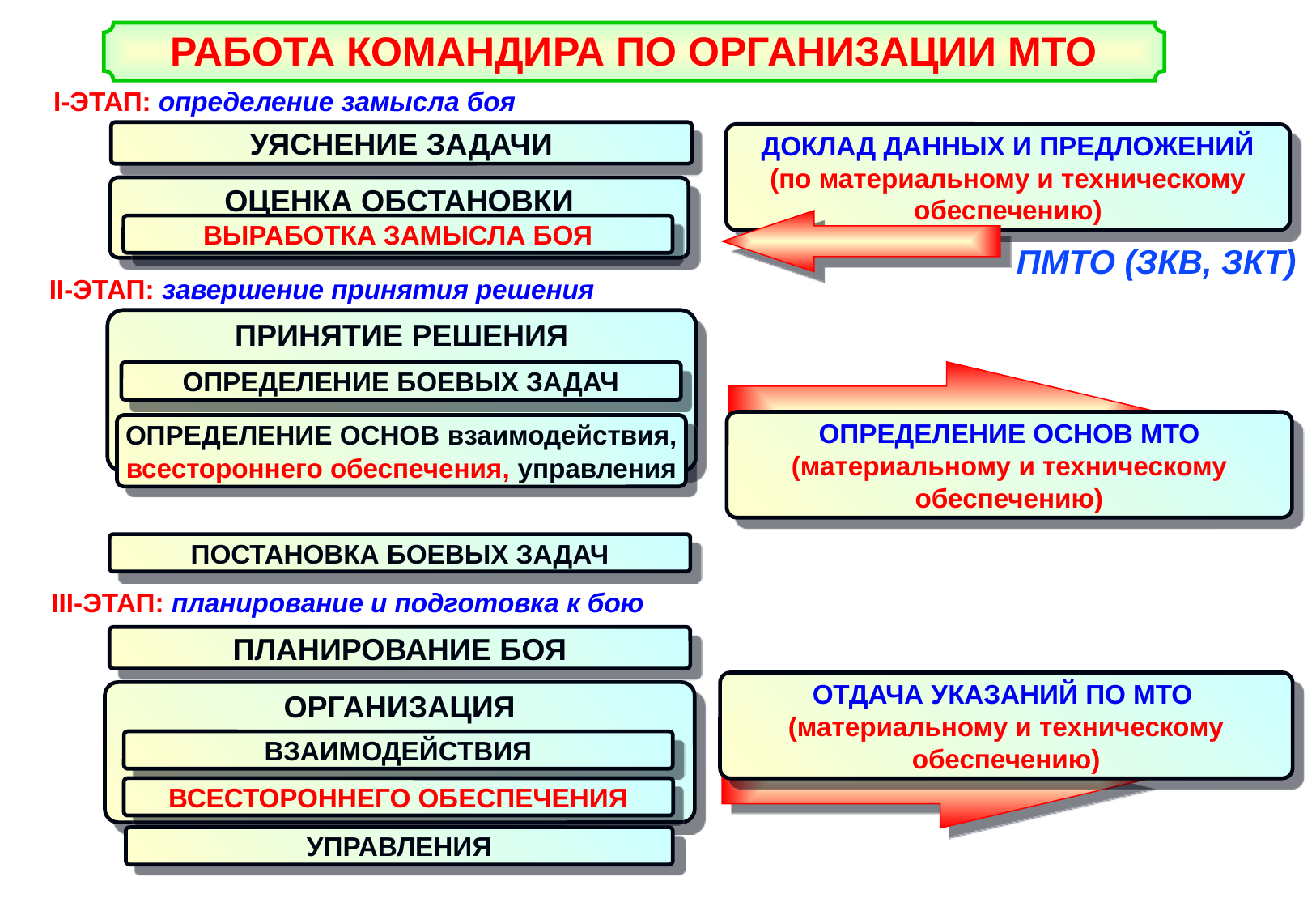

РАБОТА КОМАНДИРА ПО ОРГАНИЗАЦИИ МТО
I-ЭТАП: определение замысла боя
УЯСНЕНИЕ ЗАДАЧИ
ДОКЛАД ДАННЫХ И ПРЕДЛОЖЕНИЙ
(по материальному и техническому обеспечению)
ОЦЕНКА ОБСТАНОВКИ

ВЫРАБОТКА ЗАМЫСЛА БОЯ
ПМТО (ЗКВ, ЗКТ)
II-ЭТАП: завершение принятия решения
ПРИНЯТИЕ РЕШЕНИЯ

ОПРЕДЕЛЕНИЕ БОЕВЫХ ЗАДАЧ
ОПРЕДЕЛЕНИЕ ОСНОВ МТО (материальному и техническому обеспечению)
ОПРЕДЕЛЕНИЕ ОСНОВ взаимодействия, всестороннего обеспечения, управления
ПОСТАНОВКА БОЕВЫХ ЗАДАЧ
III-ЭТАП: планирование и подготовка к бою
ПЛАНИРОВАНИЕ БОЯ
ОТДАЧА УКАЗАНИЙ ПО МТО
(материальному и техническому обеспечению)
ОРГАНИЗАЦИЯ

ВЗАИМОДЕЙСТВИЯ
ВСЕСТОРОННЕГО ОБЕСПЕЧЕНИЯ
УПРАВЛЕНИЯ